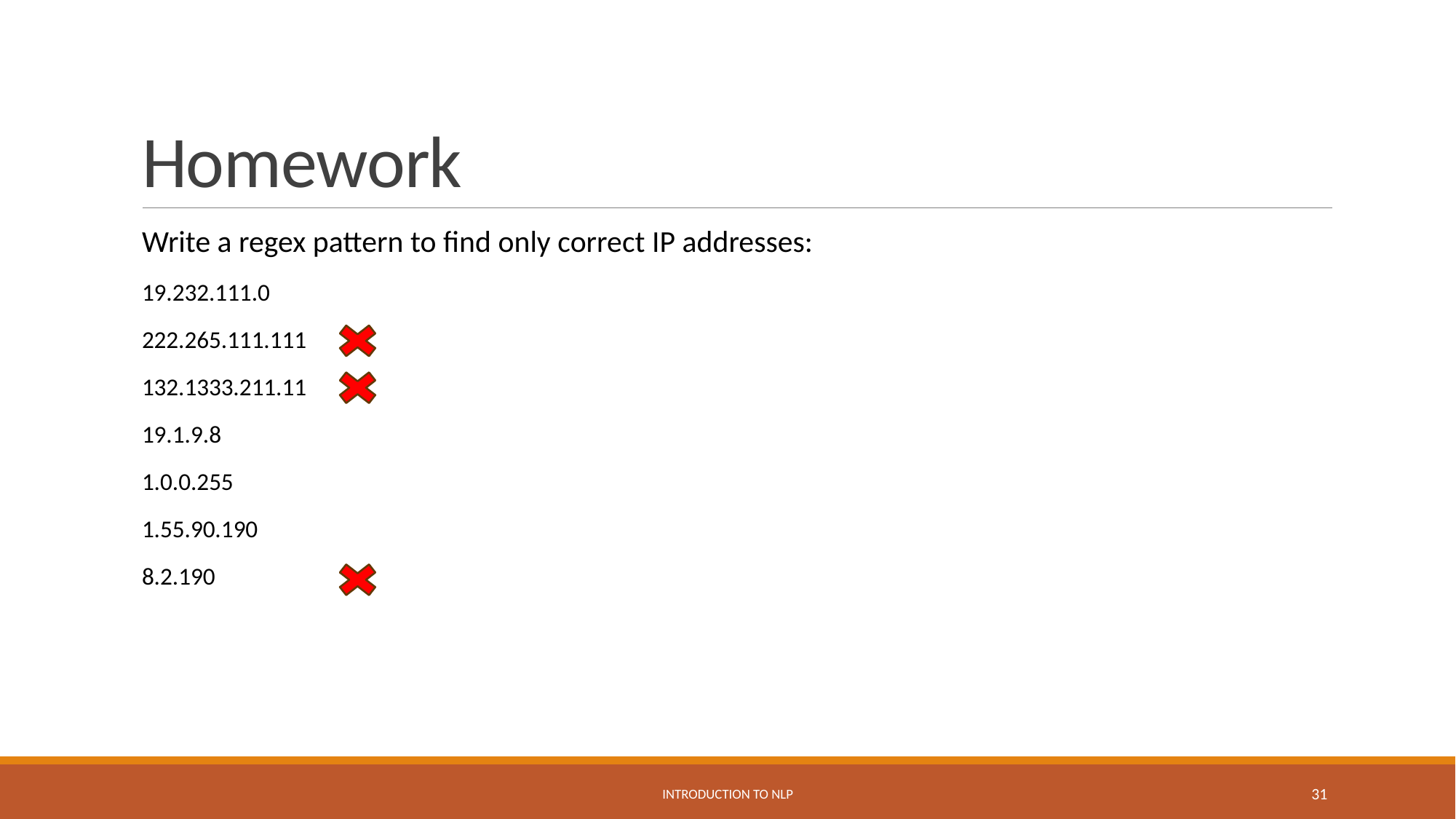

# Homework
Write a regex pattern to find only correct IP addresses:
19.232.111.0
222.265.111.111
132.1333.211.11
19.1.9.8
1.0.0.255
1.55.90.190
8.2.190

Introduction to NLP
31